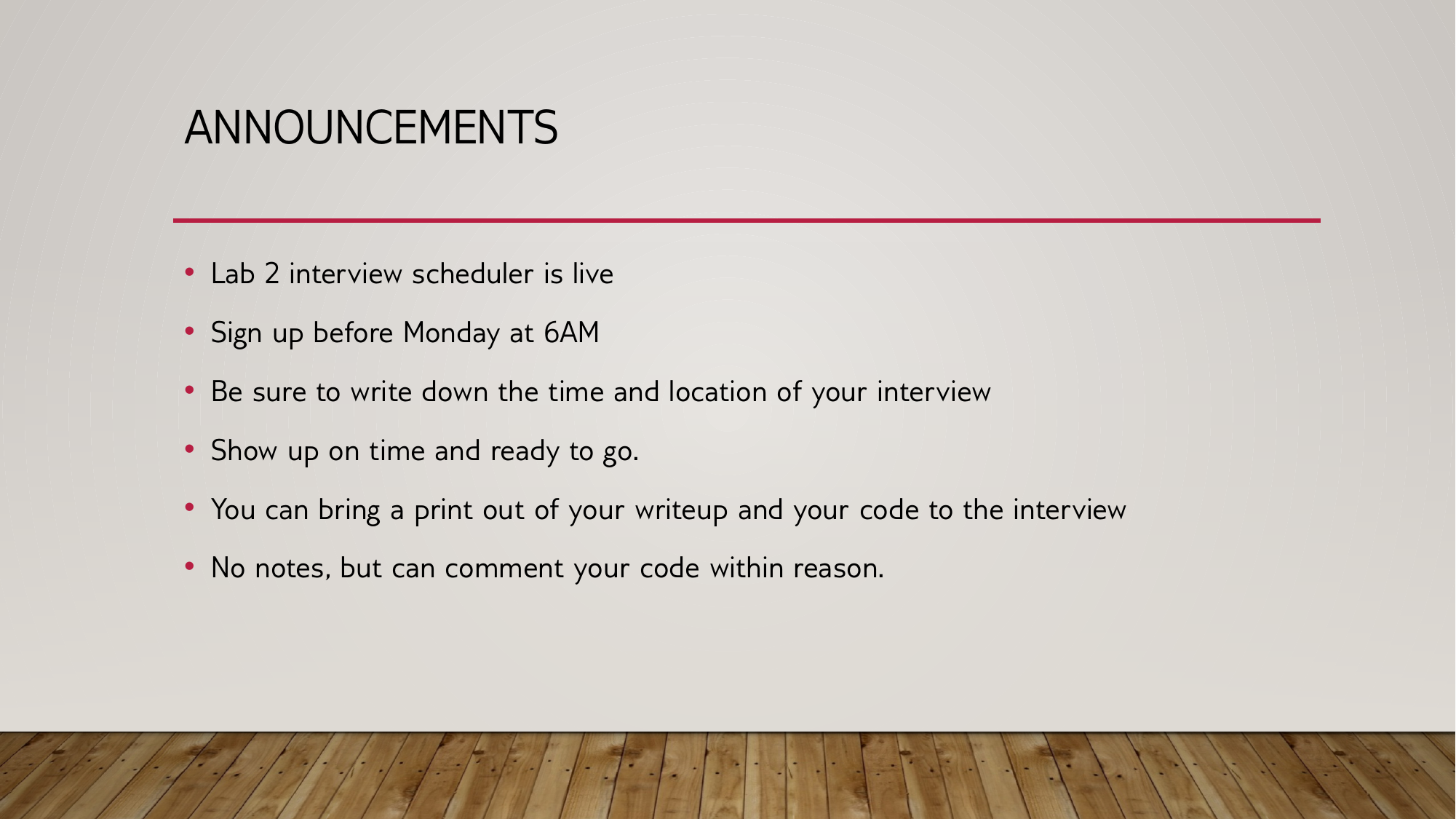

# ANNOUNCEMENTS
Lab 2 interview scheduler is live
Sign up before Monday at 6AM
Be sure to write down the time and location of your interview
Show up on time and ready to go.
You can bring a print out of your writeup and your code to the interview
No notes, but can comment your code within reason.